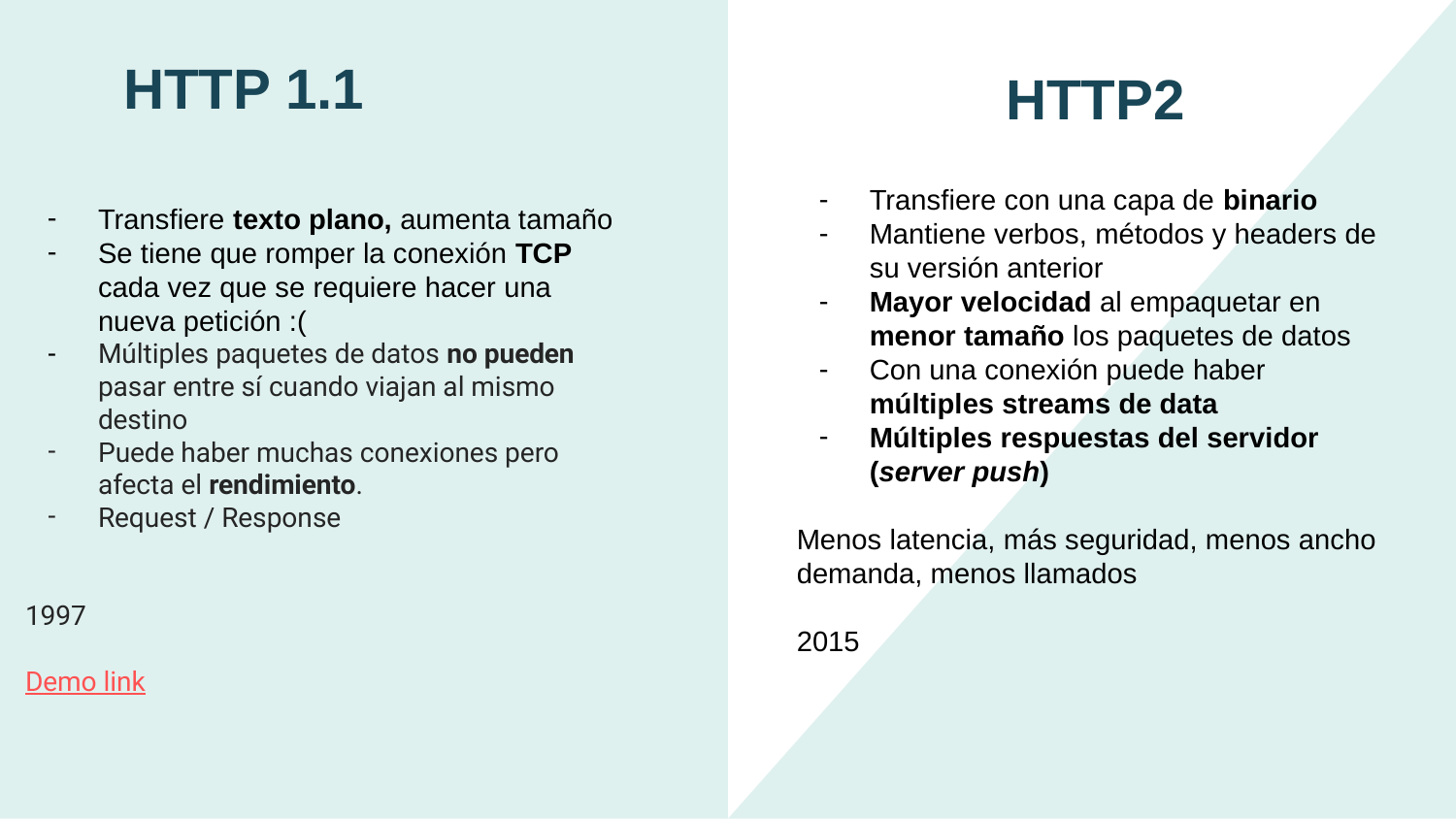

# HTTP 1.1
HTTP2
Transfiere con una capa de binario
Mantiene verbos, métodos y headers de su versión anterior
Mayor velocidad al empaquetar en menor tamaño los paquetes de datos
Con una conexión puede haber múltiples streams de data
Múltiples respuestas del servidor (server push)
Menos latencia, más seguridad, menos ancho demanda, menos llamados

2015
Transfiere texto plano, aumenta tamaño
Se tiene que romper la conexión TCP cada vez que se requiere hacer una nueva petición :(
Múltiples paquetes de datos no pueden pasar entre sí cuando viajan al mismo destino
Puede haber muchas conexiones pero afecta el rendimiento.
Request / Response

1997

Demo link